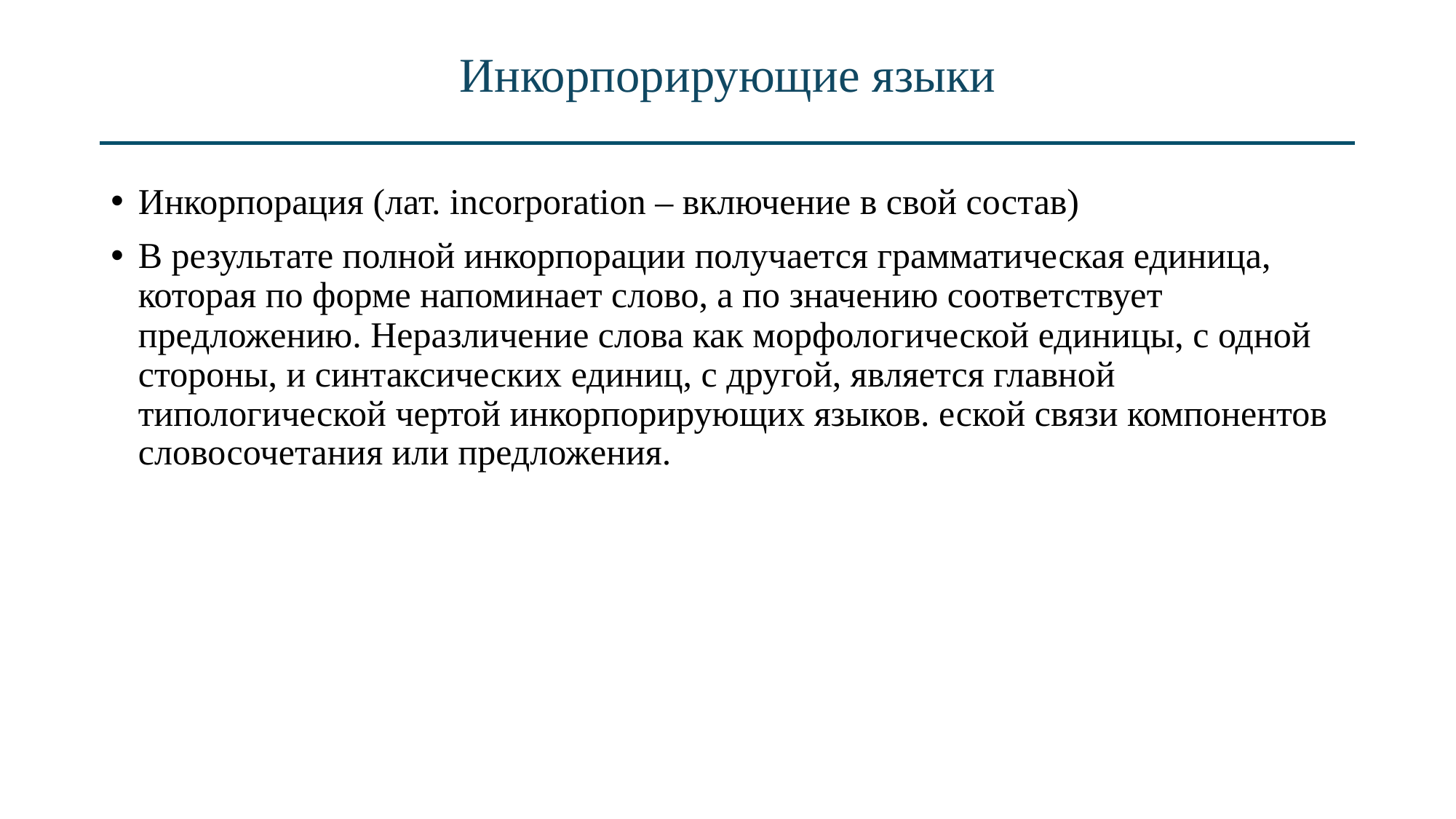

# Инкорпорирующие языки
Инкорпорация (лат. incorporation – включение в свой состав)
В результате полной инкорпорации получается грамматическая единица, которая по форме напоминает слово, а по значению соответствует предложению. Неразличение слова как морфологической единицы, с одной стороны, и синтаксических единиц, с другой, является главной типологической чертой инкорпорирующих языков. еской связи компонентов словосочетания или предложения.